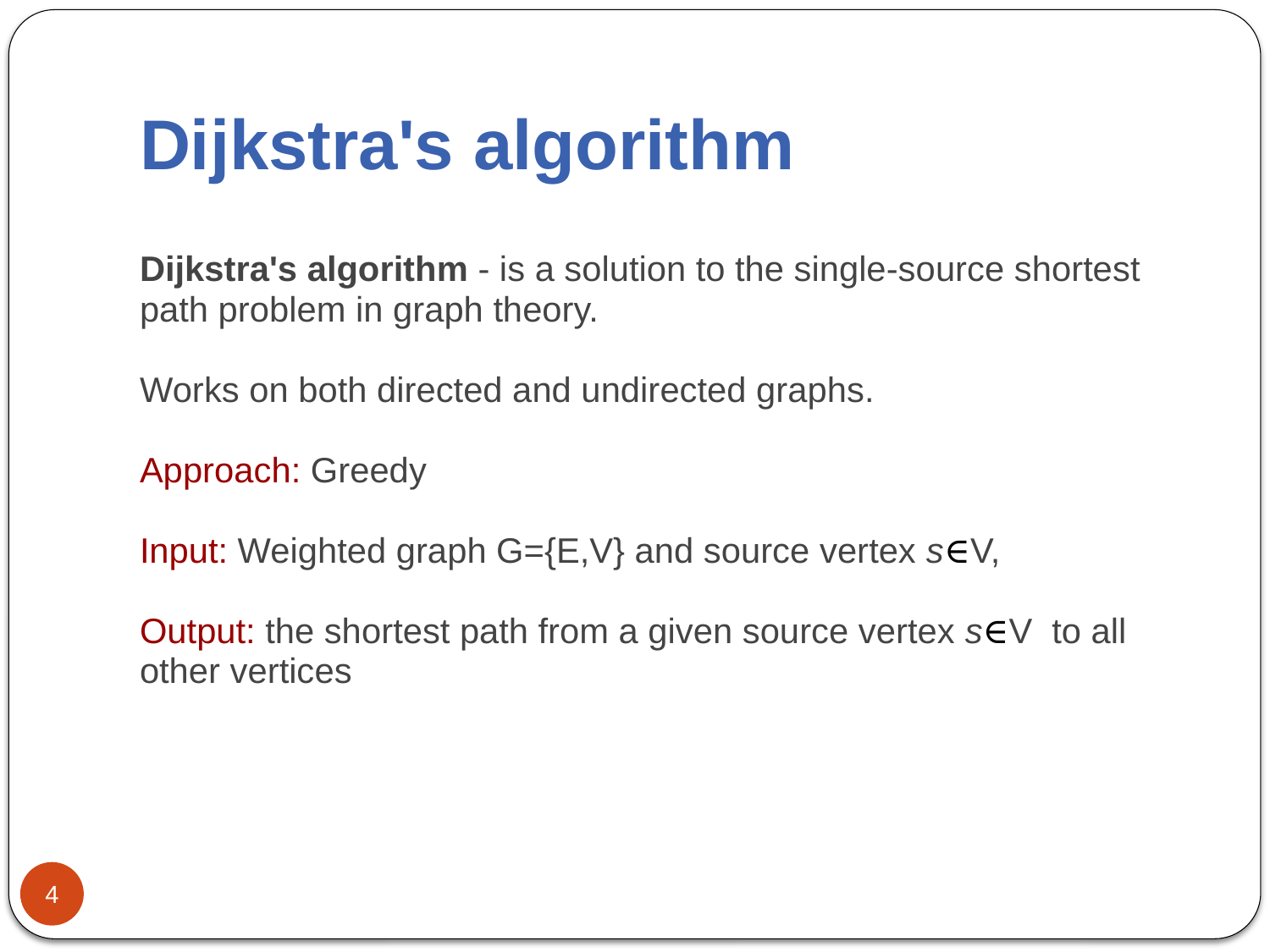

# Dijkstra's algorithm

Dijkstra's algorithm - is a solution to the single-source shortest path problem in graph theory.

Works on both directed and undirected graphs.

Approach: Greedy

Input: Weighted graph G={E,V} and source vertex s∈V,

Output: the shortest path from a given source vertex s∈V  to all other vertices

4